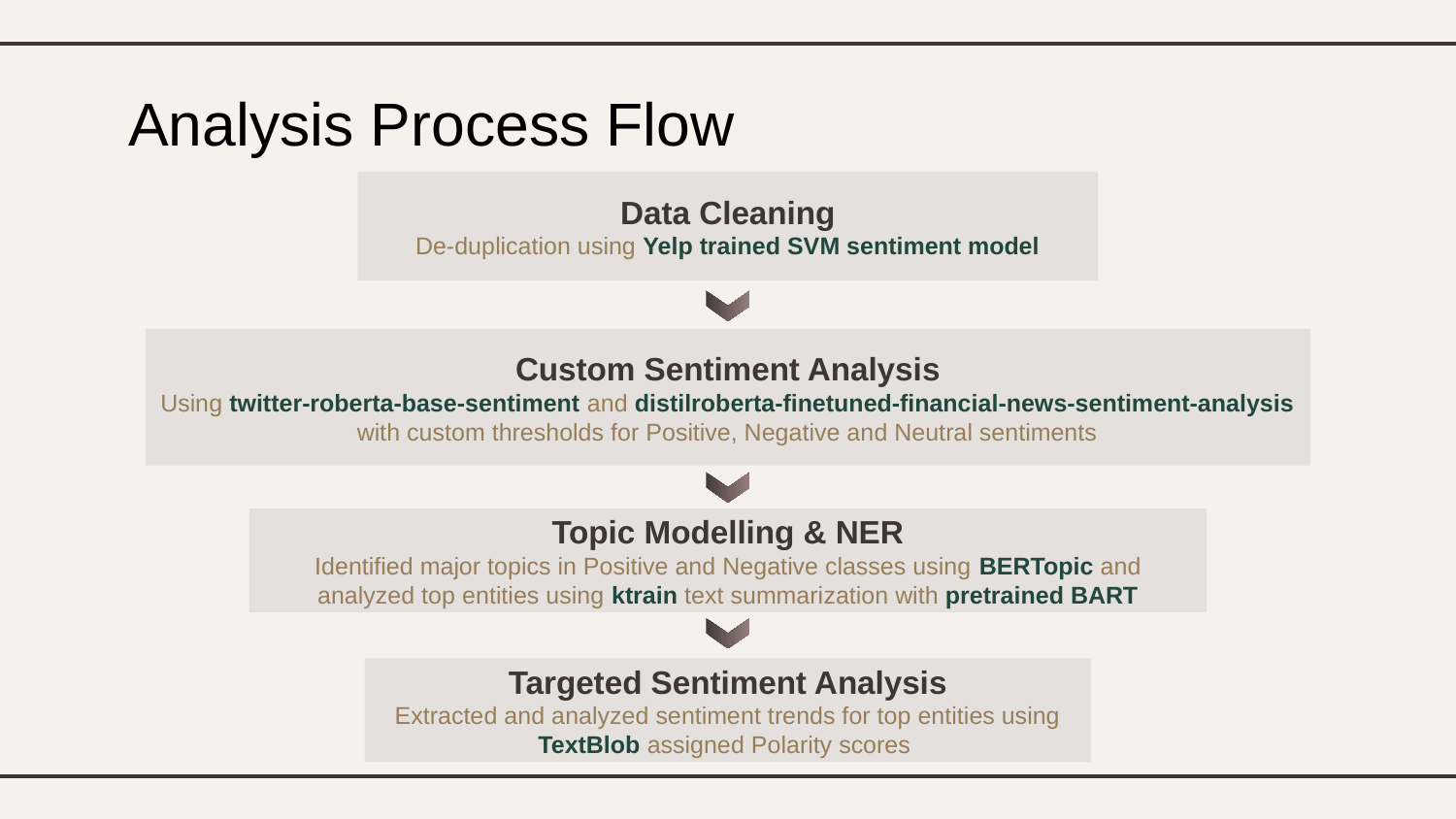

# Analysis Process Flow
Data Cleaning
De-duplication using Yelp trained SVM sentiment model

Custom Sentiment Analysis
Using twitter-roberta-base-sentiment and distilroberta-finetuned-financial-news-sentiment-analysis
with custom thresholds for Positive, Negative and Neutral sentiments

Topic Modelling & NER
Identified major topics in Positive and Negative classes using BERTopic and analyzed top entities using ktrain text summarization with pretrained BART

Targeted Sentiment Analysis
Extracted and analyzed sentiment trends for top entities using TextBlob assigned Polarity scores